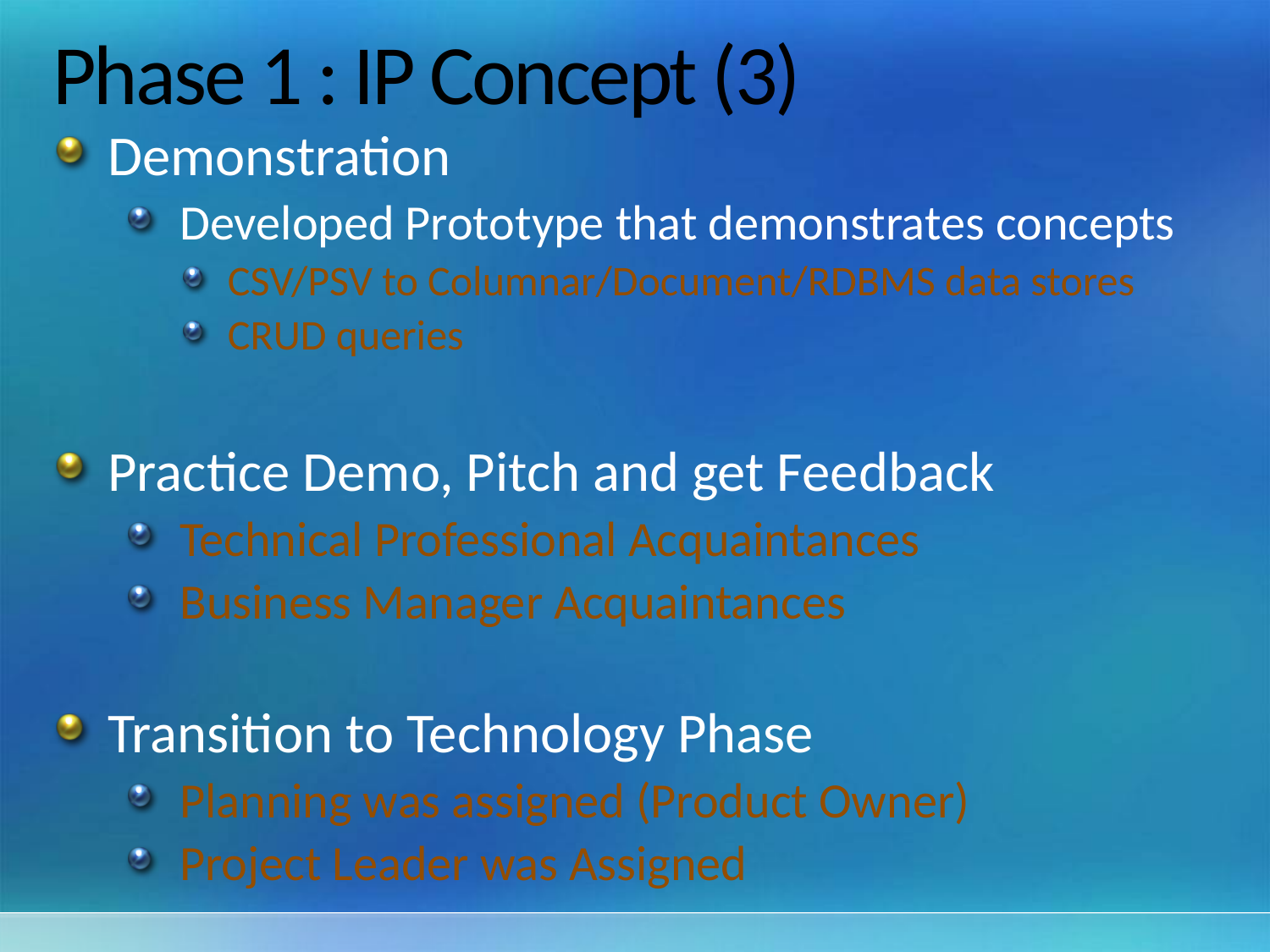

# Phase 1 : IP Concept (3)
Demonstration
Developed Prototype that demonstrates concepts
CSV/PSV to Columnar/Document/RDBMS data stores
CRUD queries

Practice Demo, Pitch and get Feedback
Technical Professional Acquaintances
Business Manager Acquaintances

Transition to Technology Phase
Planning was assigned (Product Owner)
Project Leader was Assigned